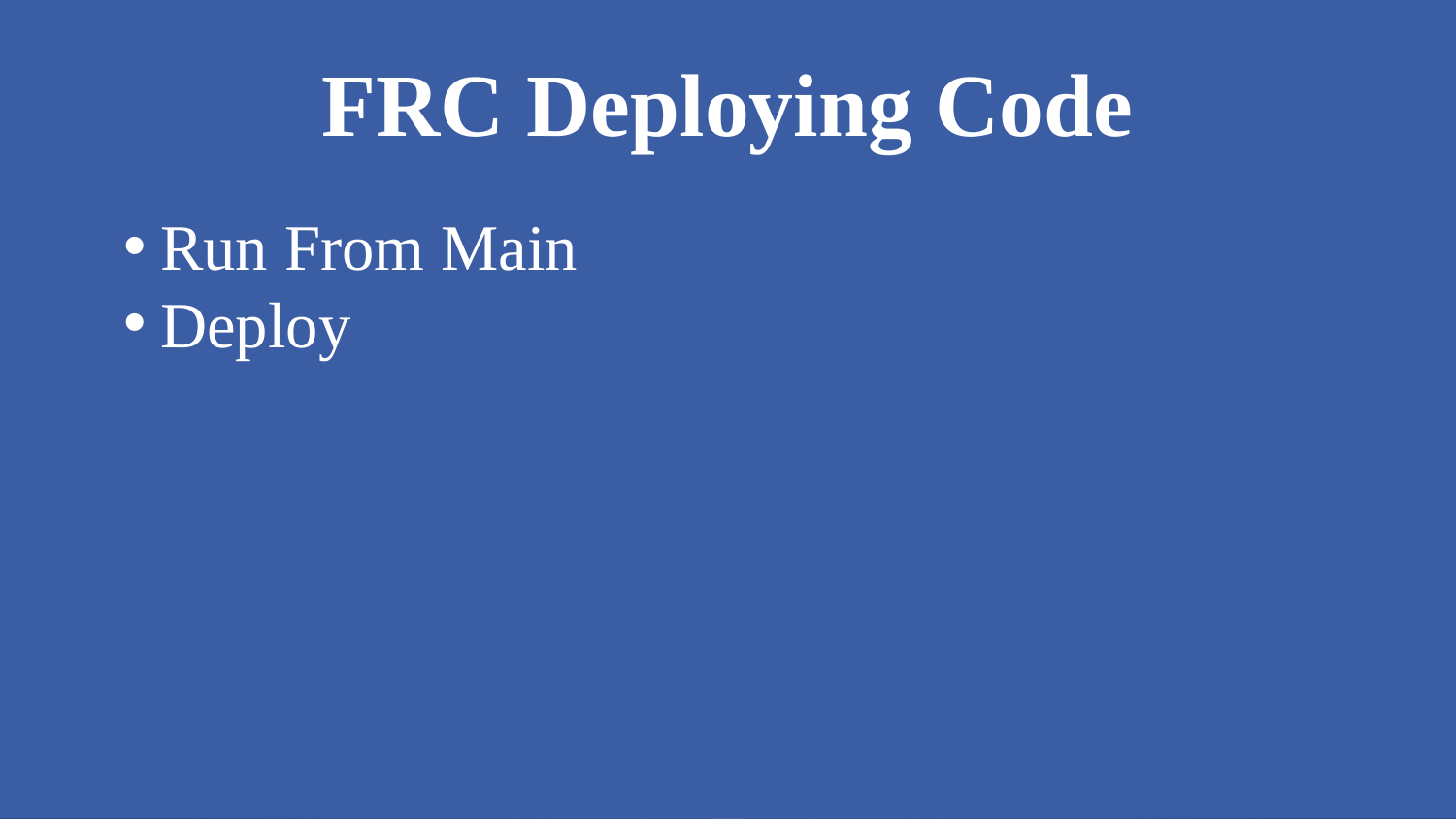

# FRC Deploying Code
Run From Main
Deploy